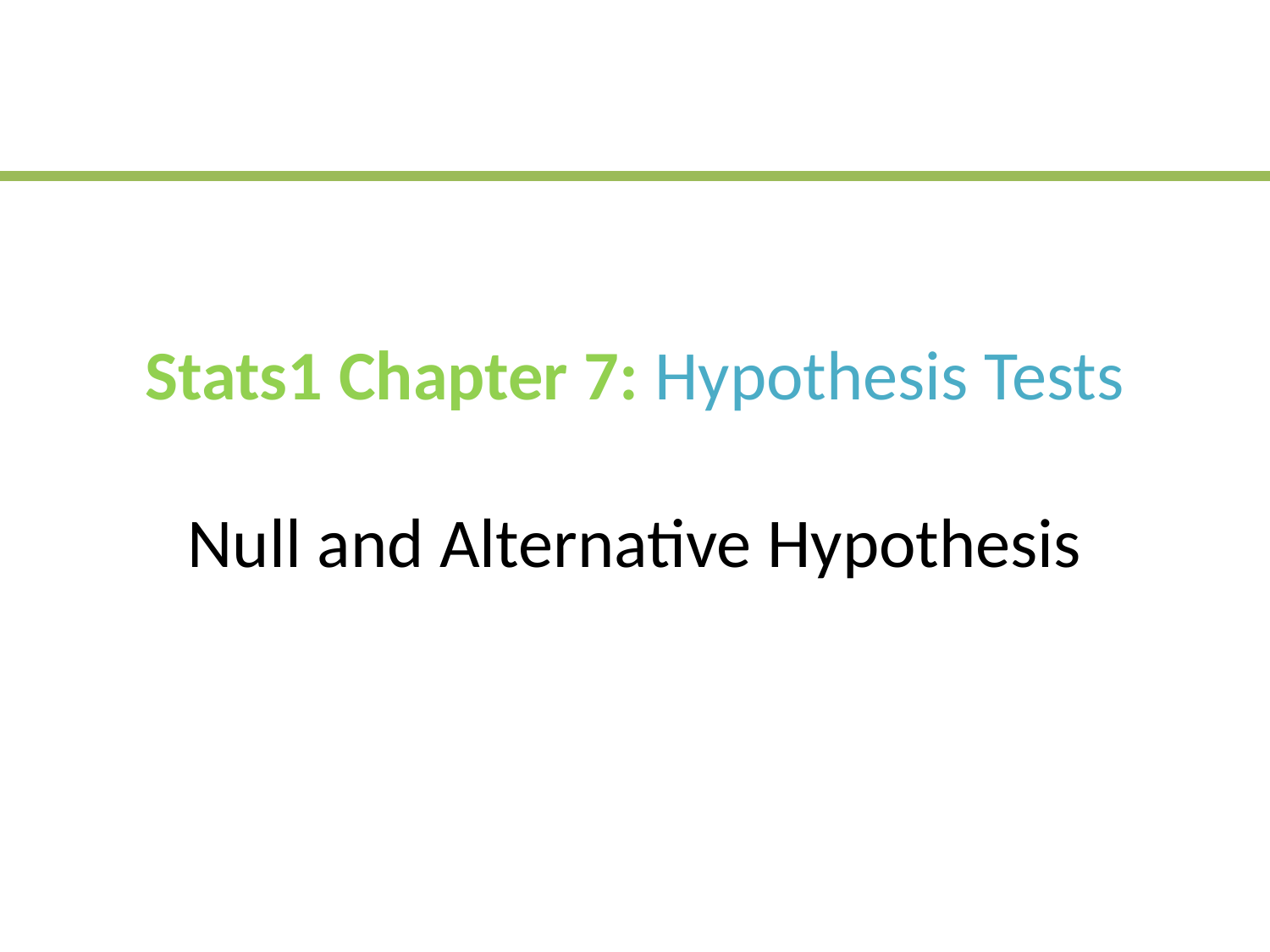

# Stats1 Chapter 7: Hypothesis Tests Null and Alternative Hypothesis